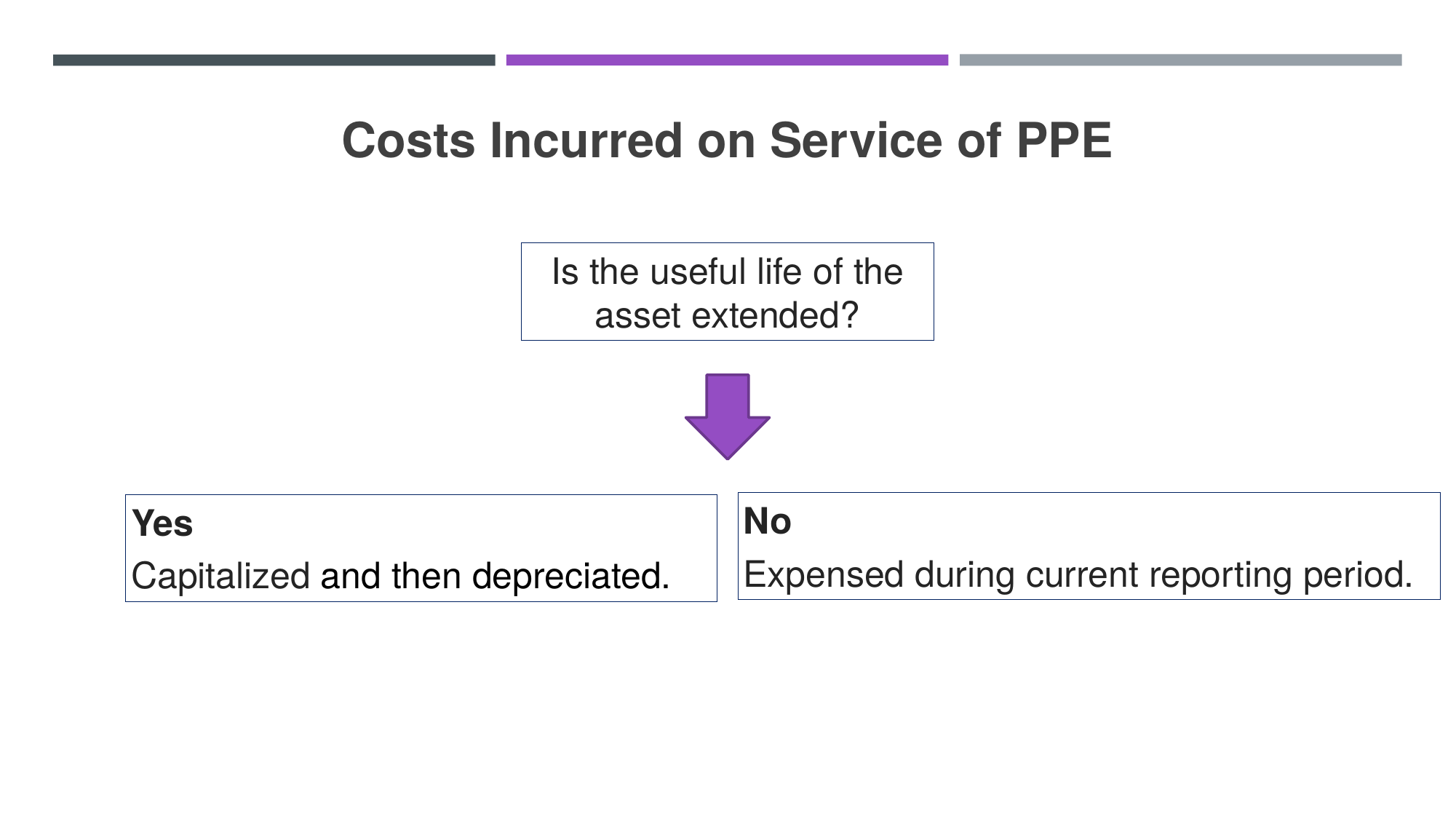

# Costs Incurred on Service of PPE
Is the useful life of the asset extended?

No
Expensed during current reporting period.
Yes
Capitalized and then depreciated.
22